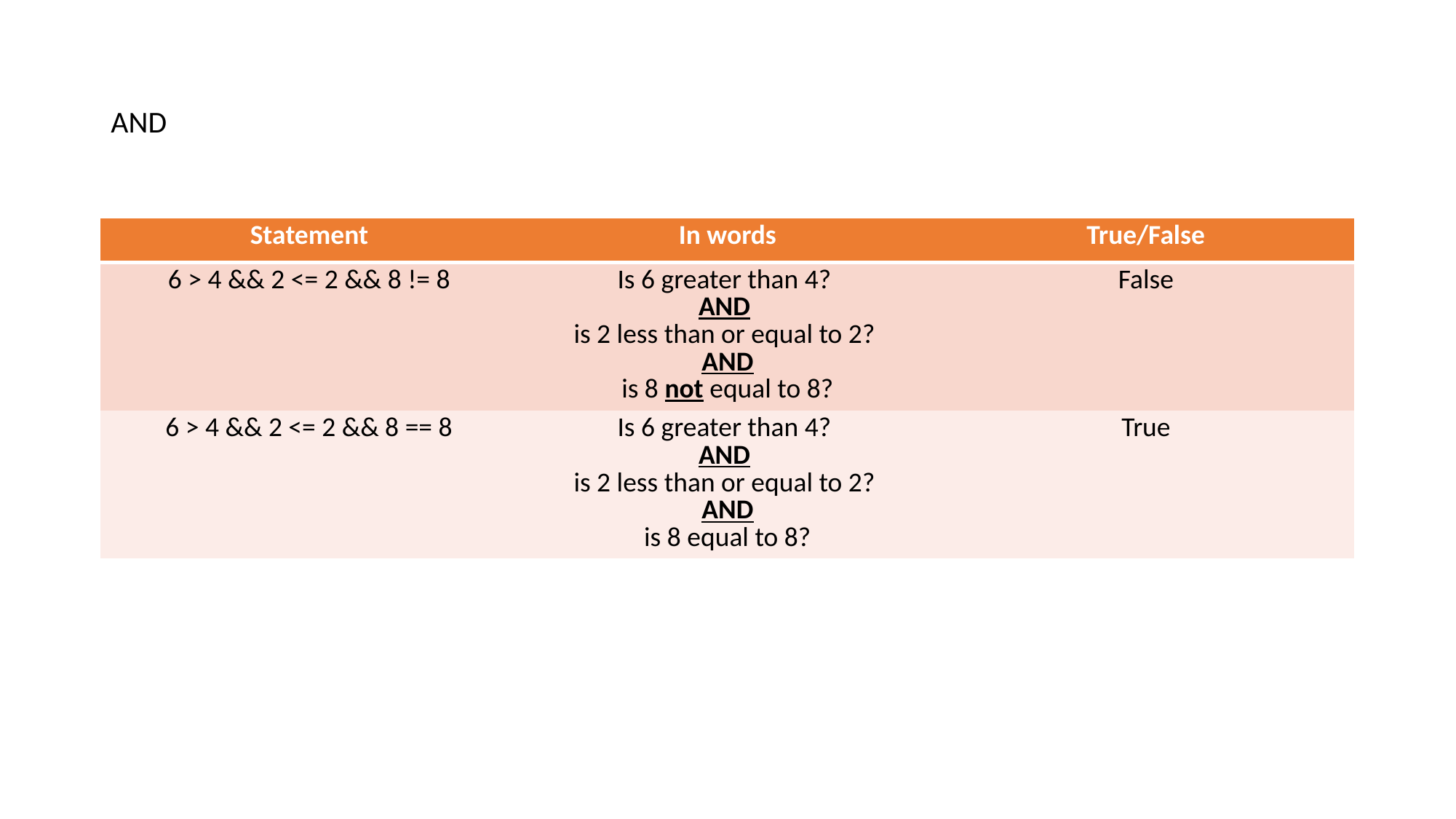

# AND
| Statement | In words | True/False |
| --- | --- | --- |
| 6 > 4 && 2 <= 2 && 8 != 8 | Is 6 greater than 4? AND is 2 less than or equal to 2? AND is 8 not equal to 8? | False |
| 6 > 4 && 2 <= 2 && 8 == 8 | Is 6 greater than 4? AND is 2 less than or equal to 2? AND is 8 equal to 8? | True |